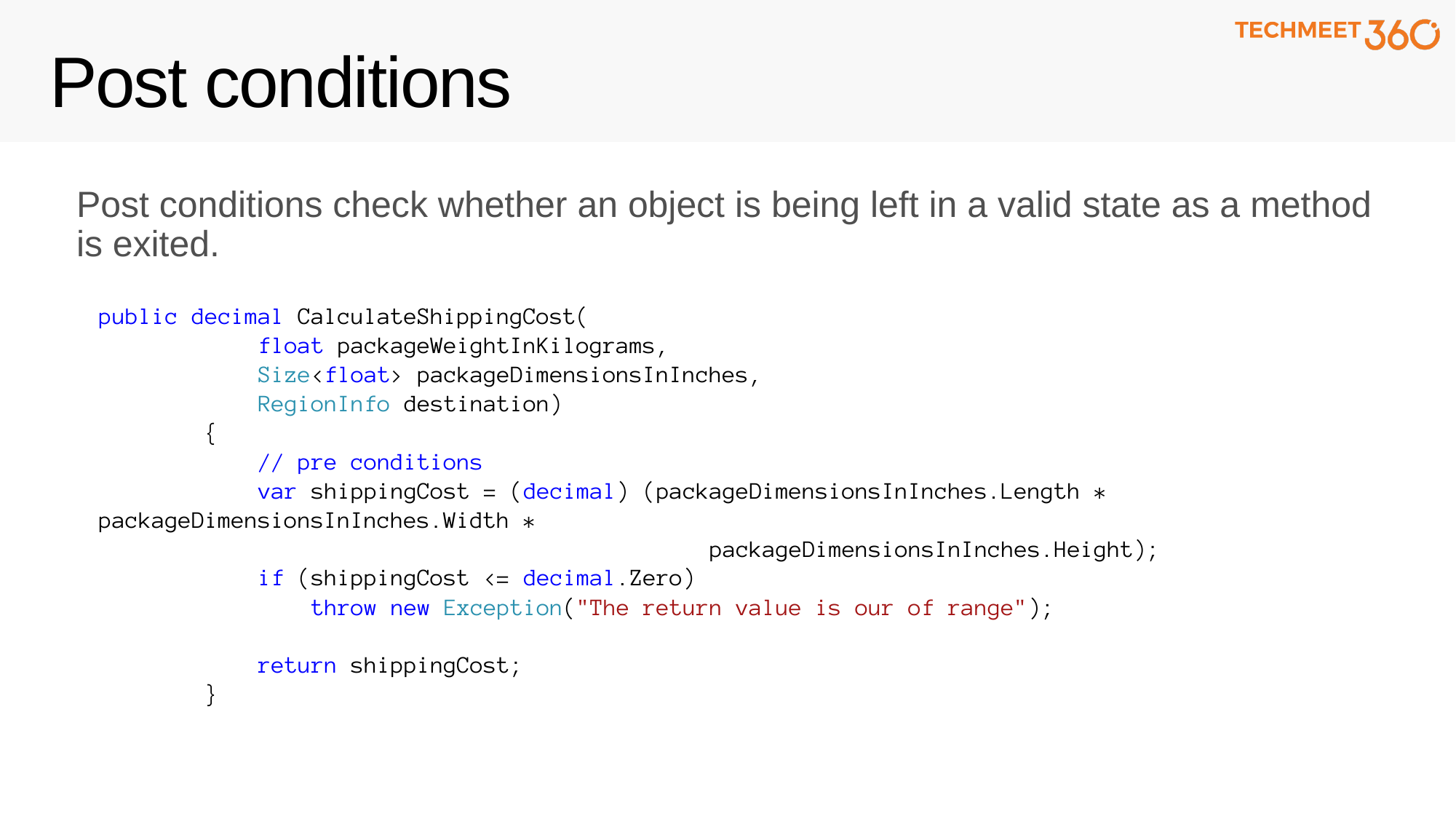

# Post conditions
Post conditions check whether an object is being left in a valid state as a method is exited.
public decimal CalculateShippingCost(
            float packageWeightInKilograms,
            Size<float> packageDimensionsInInches,
            RegionInfo destination)
        {
            // pre conditions
            var shippingCost = (decimal) (packageDimensionsInInches.Length * packageDimensionsInInches.Width *
                                              packageDimensionsInInches.Height);
            if (shippingCost <= decimal.Zero)
                throw new Exception("The return value is our of range");

            return shippingCost;
        }